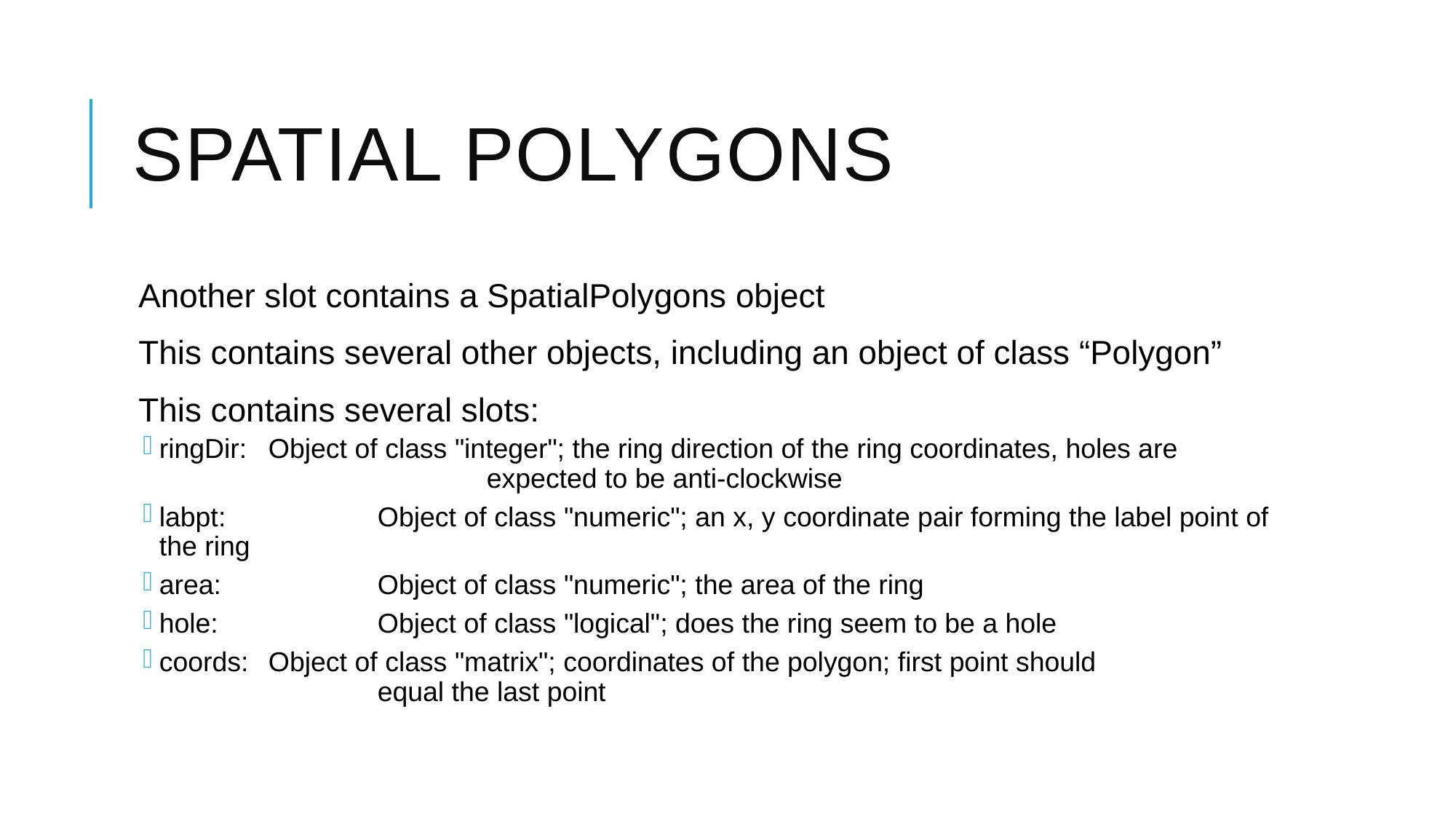

# Spatial PoLygons
Another slot contains a SpatialPolygons object
This contains several other objects, including an object of class “Polygon”
This contains several slots:
ringDir: 	Object of class "integer"; the ring direction of the ring coordinates, holes are 				expected to be anti-clockwise
labpt: 		Object of class "numeric"; an x, y coordinate pair forming the label point of the ring
area: 		Object of class "numeric"; the area of the ring
hole: 		Object of class "logical"; does the ring seem to be a hole
coords: 	Object of class "matrix"; coordinates of the polygon; first point should 				equal the last point